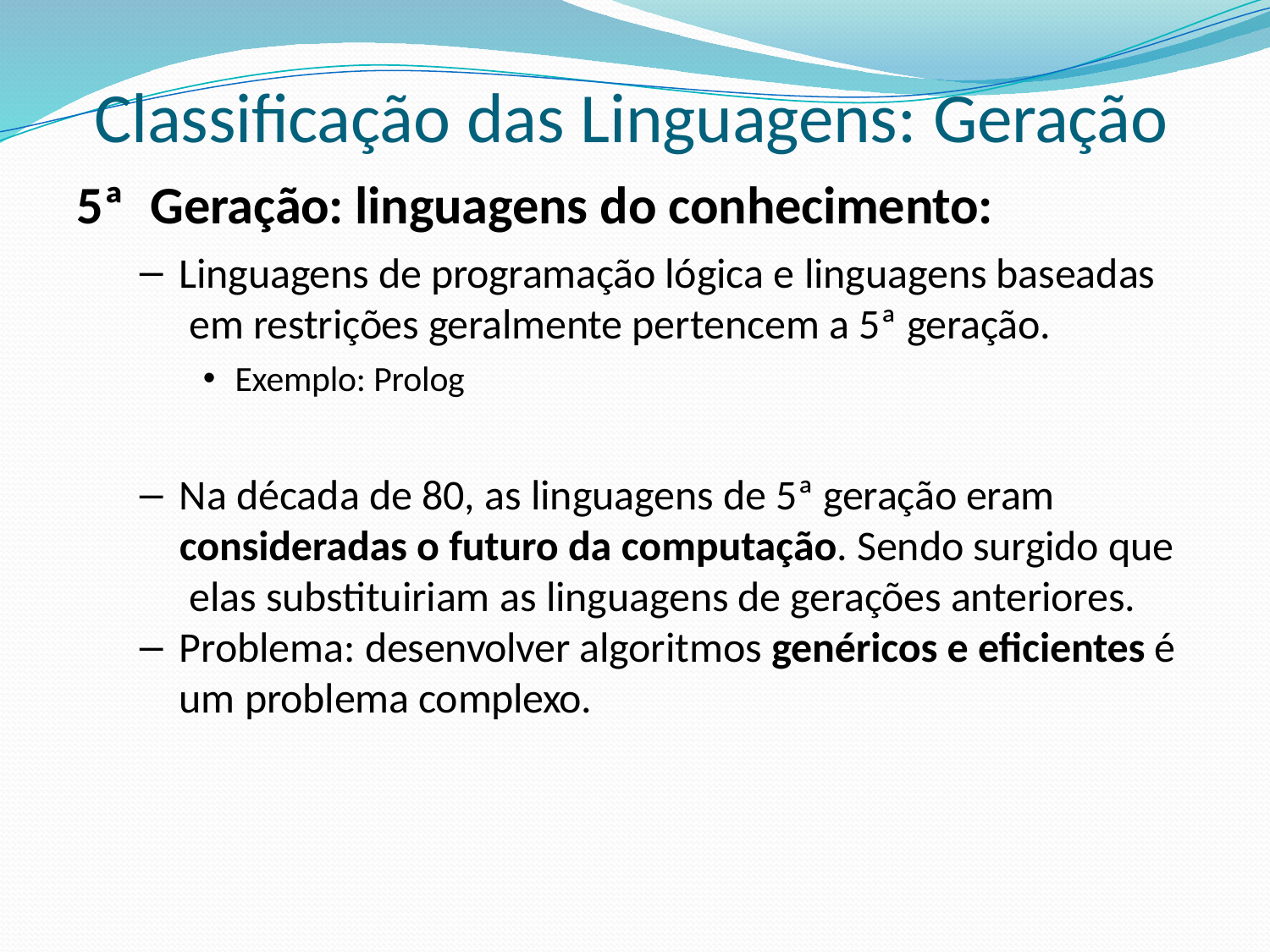

# Classificação das Linguagens: Geração
5ª	Geração: linguagens do conhecimento:
Linguagens de programação lógica e linguagens baseadas  em restrições geralmente pertencem a 5ª geração.
Exemplo: Prolog

Na década de 80, as linguagens de 5ª geração eram  consideradas o futuro da computação. Sendo surgido que  elas substituiriam as linguagens de gerações anteriores.
Problema: desenvolver algoritmos genéricos e eficientes é um problema complexo.